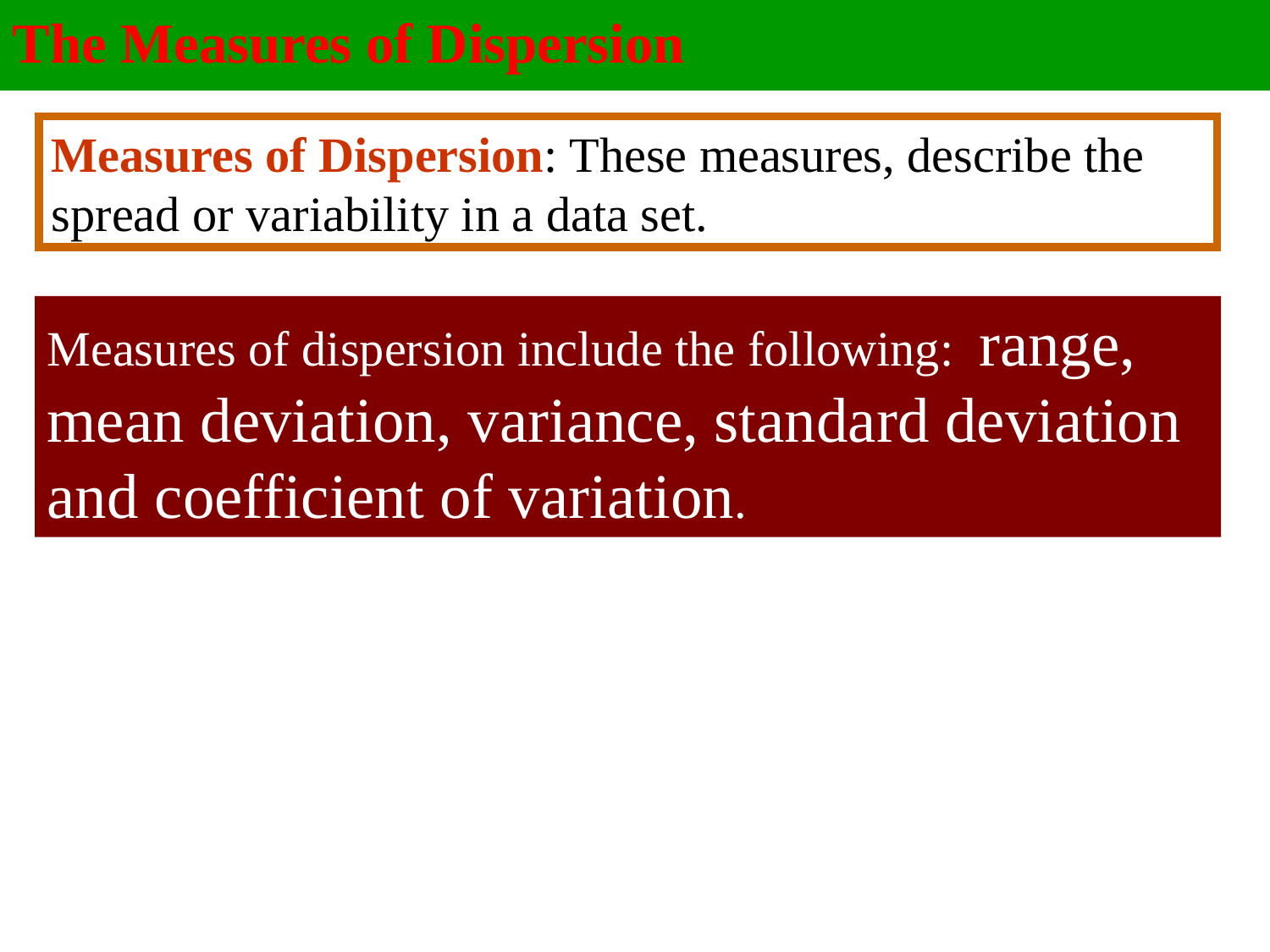

The Measures of Dispersion
Measures of Dispersion: These measures, describe the spread or variability in a data set.
Measures of dispersion include the following:  range, mean deviation, variance, standard deviation and coefficient of variation.